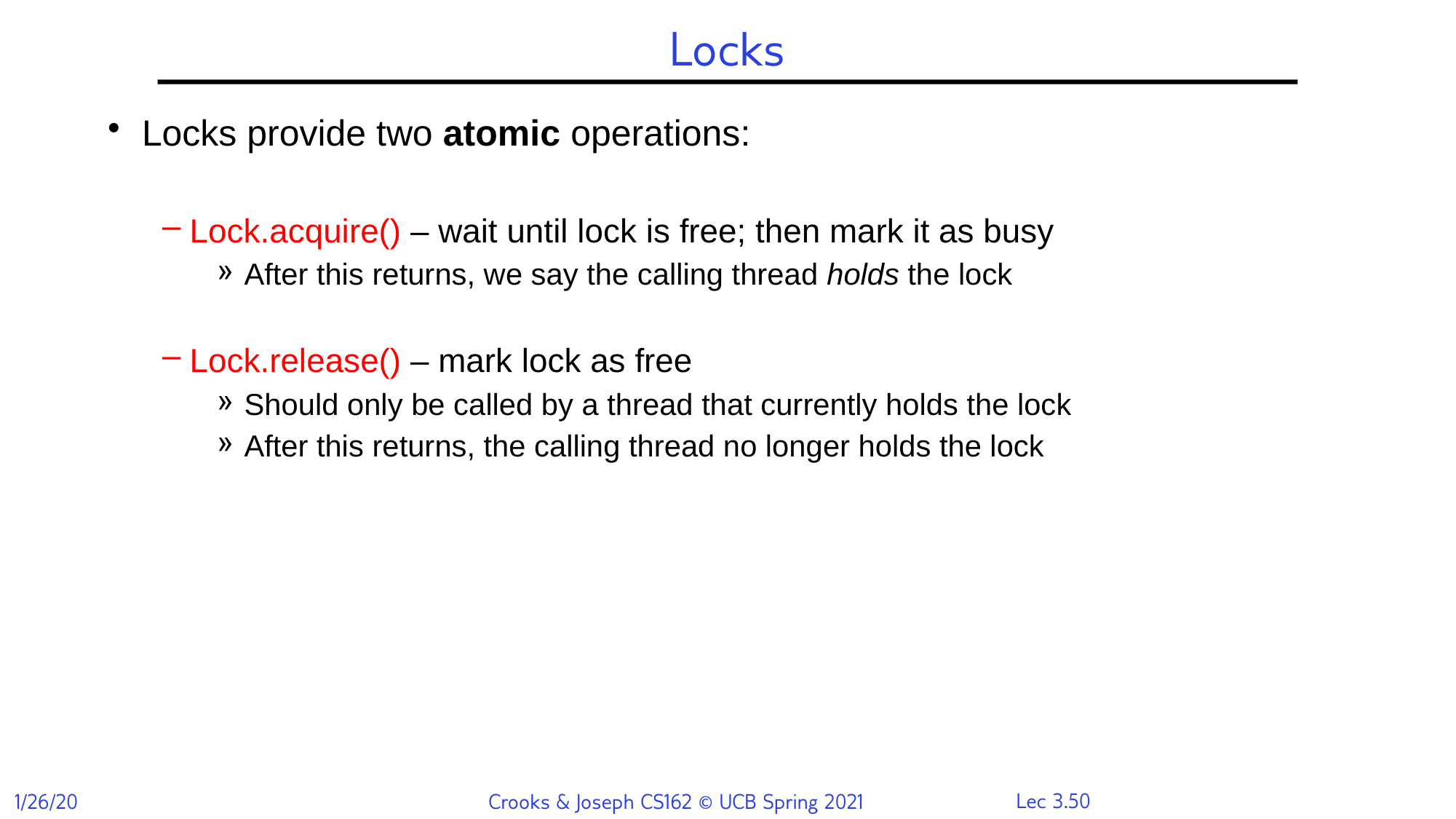

# Locks
Locks provide two atomic operations:

Lock.acquire() – wait until lock is free; then mark it as busy
After this returns, we say the calling thread holds the lock

Lock.release() – mark lock as free
Should only be called by a thread that currently holds the lock
After this returns, the calling thread no longer holds the lock